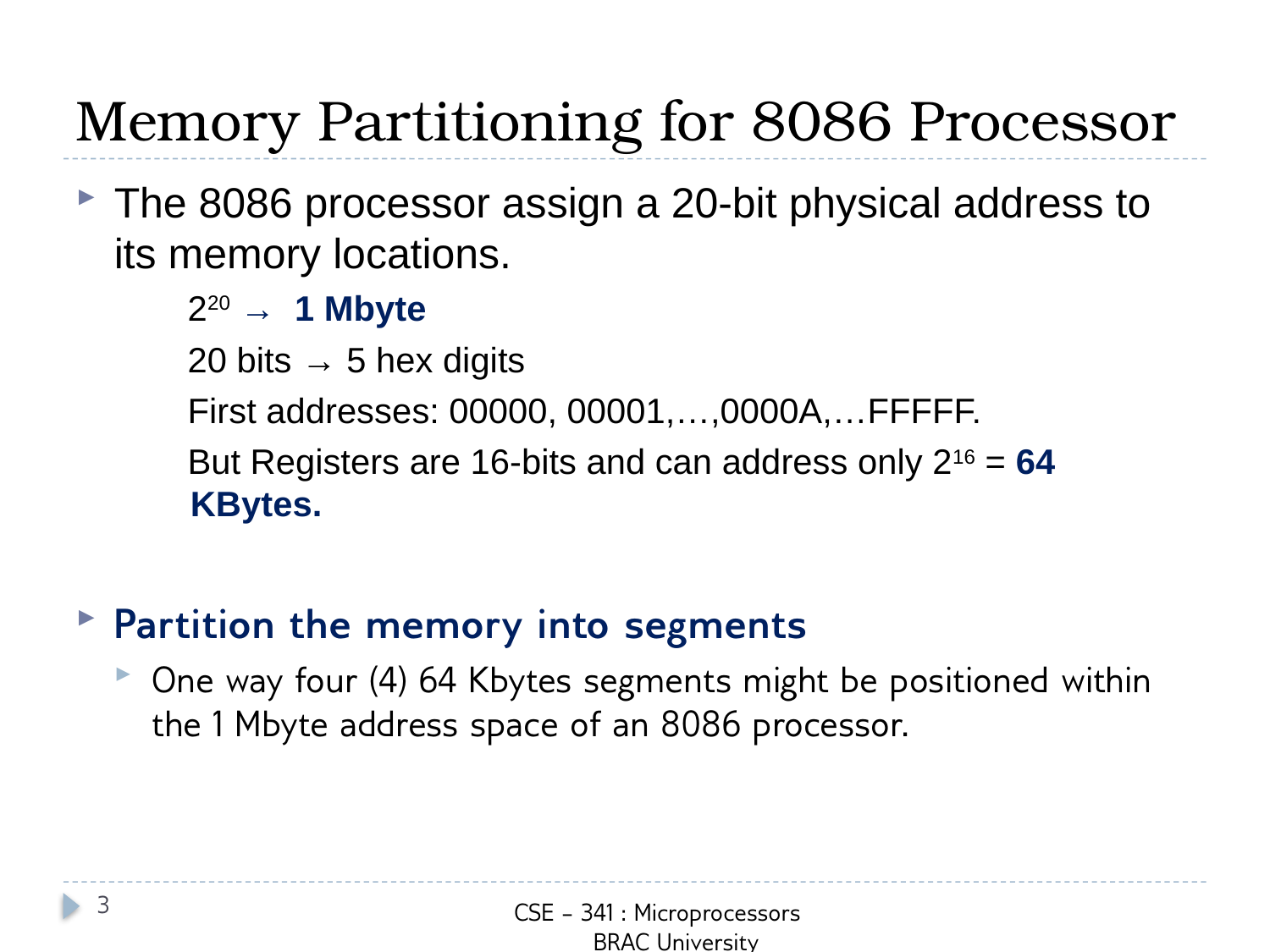

# Memory Partitioning for 8086 Processor
The 8086 processor assign a 20-bit physical address to its memory locations.
   220 →  1 Mbyte
   20 bits → 5 hex digits
   First addresses: 00000, 00001,…,0000A,…FFFFF.
   But Registers are 16-bits and can address only 216 = 64 KBytes.

Partition the memory into segments
One way four (4) 64 Kbytes segments might be positioned within the 1 Mbyte address space of an 8086 processor.

3
CSE – 341 : Microprocessors
    BRAC University